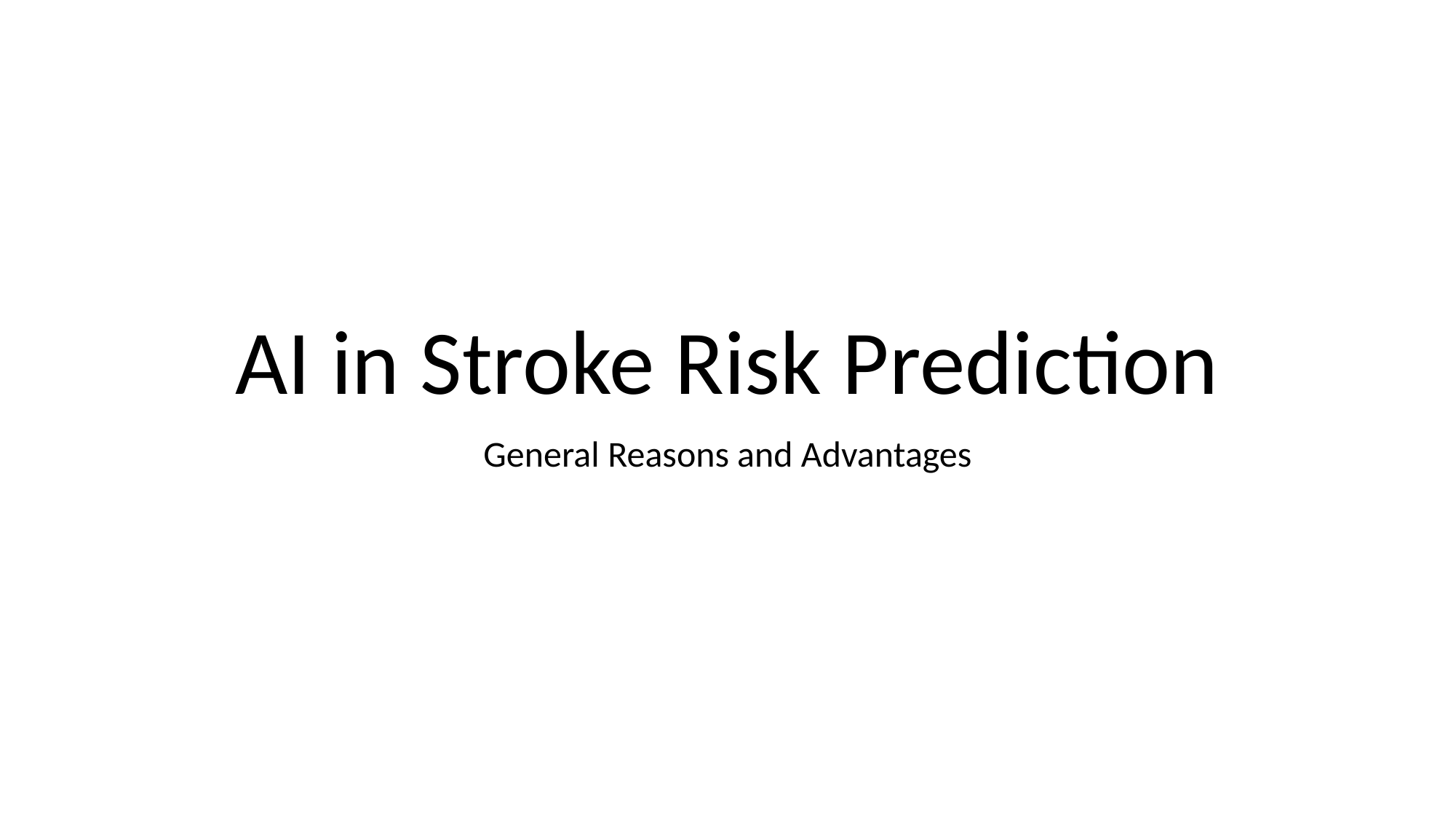

# AI in Stroke Risk Prediction
General Reasons and Advantages